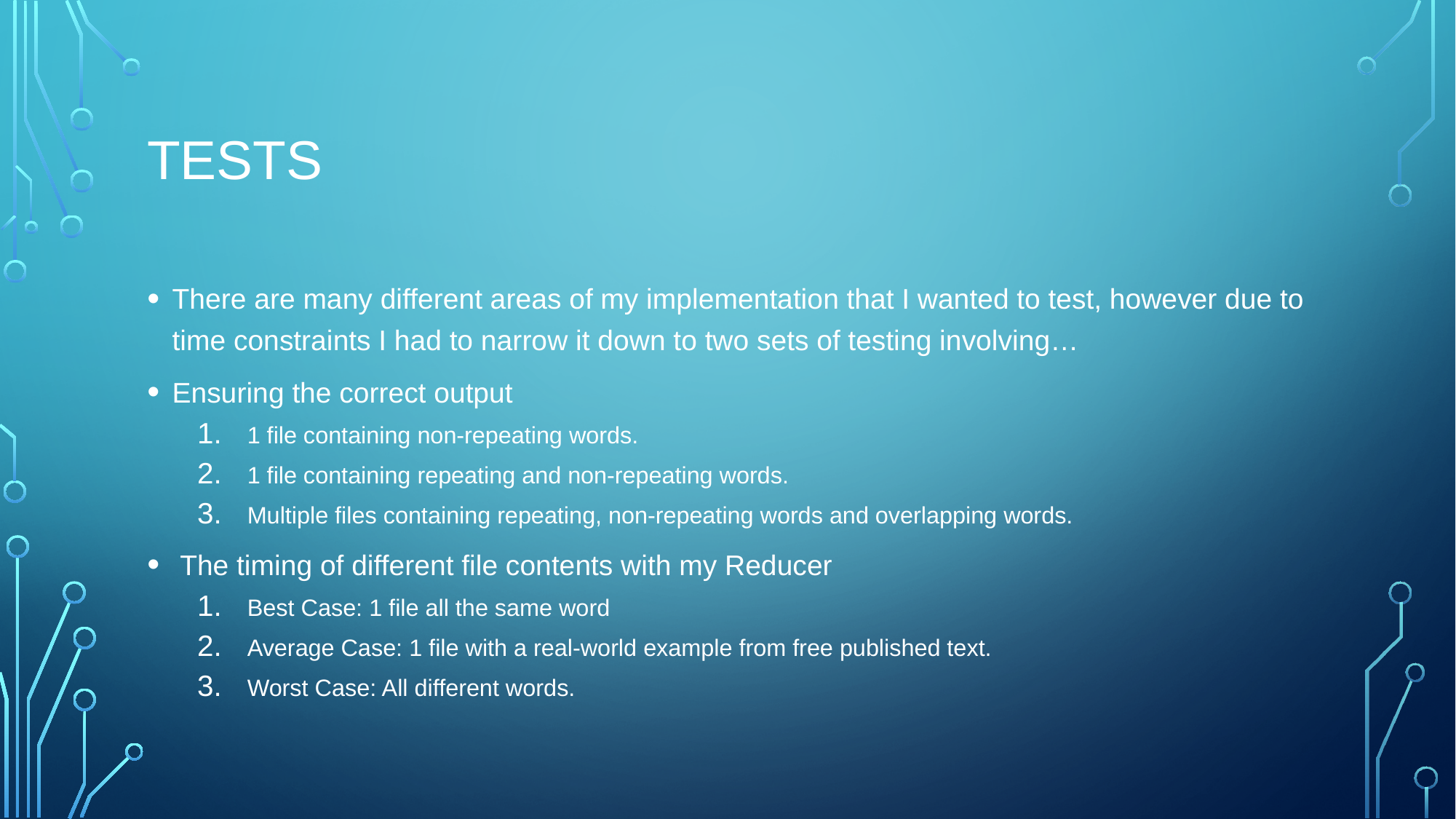

# Tests
There are many different areas of my implementation that I wanted to test, however due to time constraints I had to narrow it down to two sets of testing involving…
Ensuring the correct output
1 file containing non-repeating words.
1 file containing repeating and non-repeating words.
Multiple files containing repeating, non-repeating words and overlapping words.
 The timing of different file contents with my Reducer
Best Case: 1 file all the same word
Average Case: 1 file with a real-world example from free published text.
Worst Case: All different words.